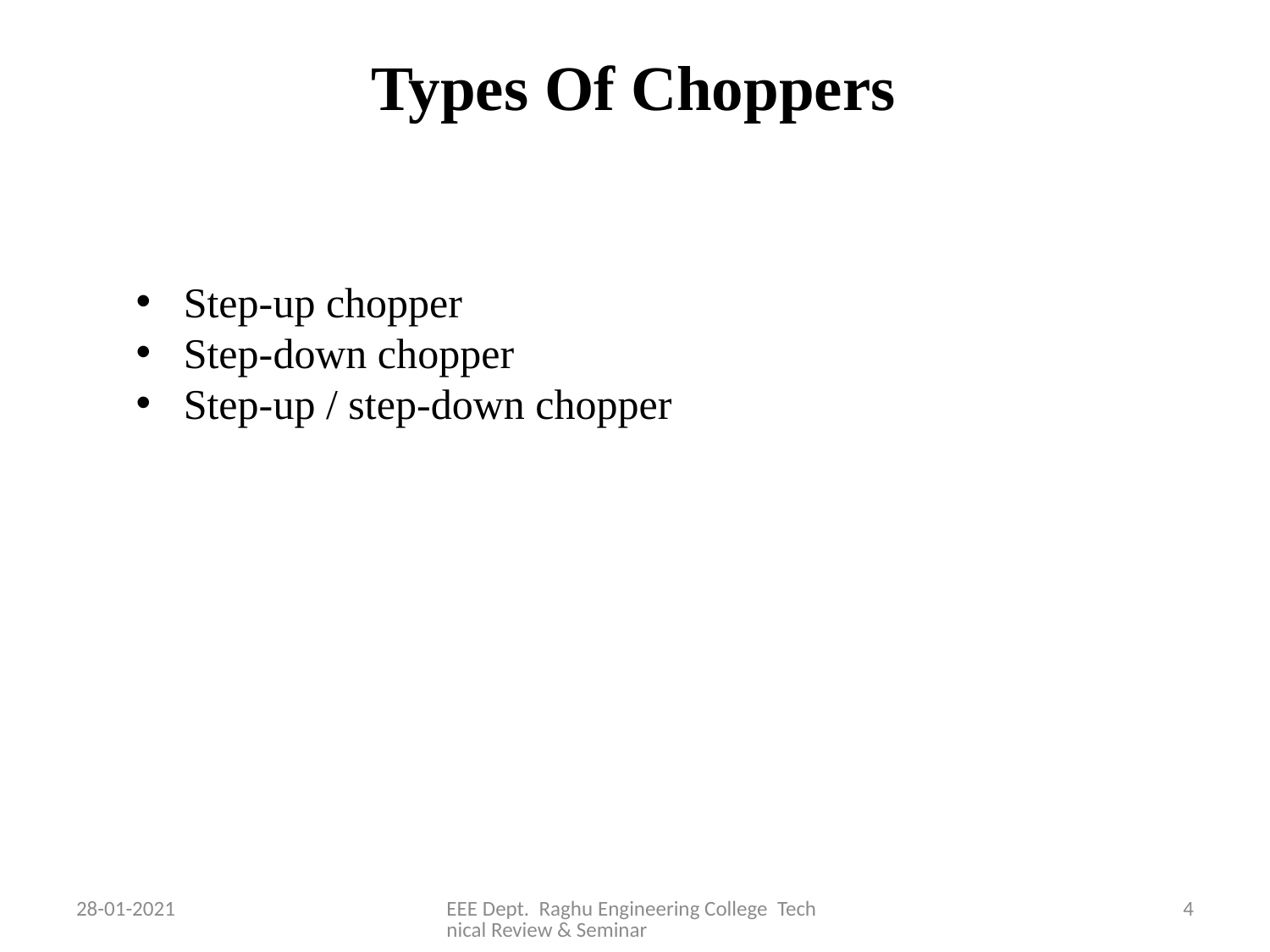

Types Of Choppers
Step-up chopper
Step-down chopper
Step-up / step-down chopper
28-01-2021
EEE Dept.  Raghu Engineering College  Technical Review & Seminar
4